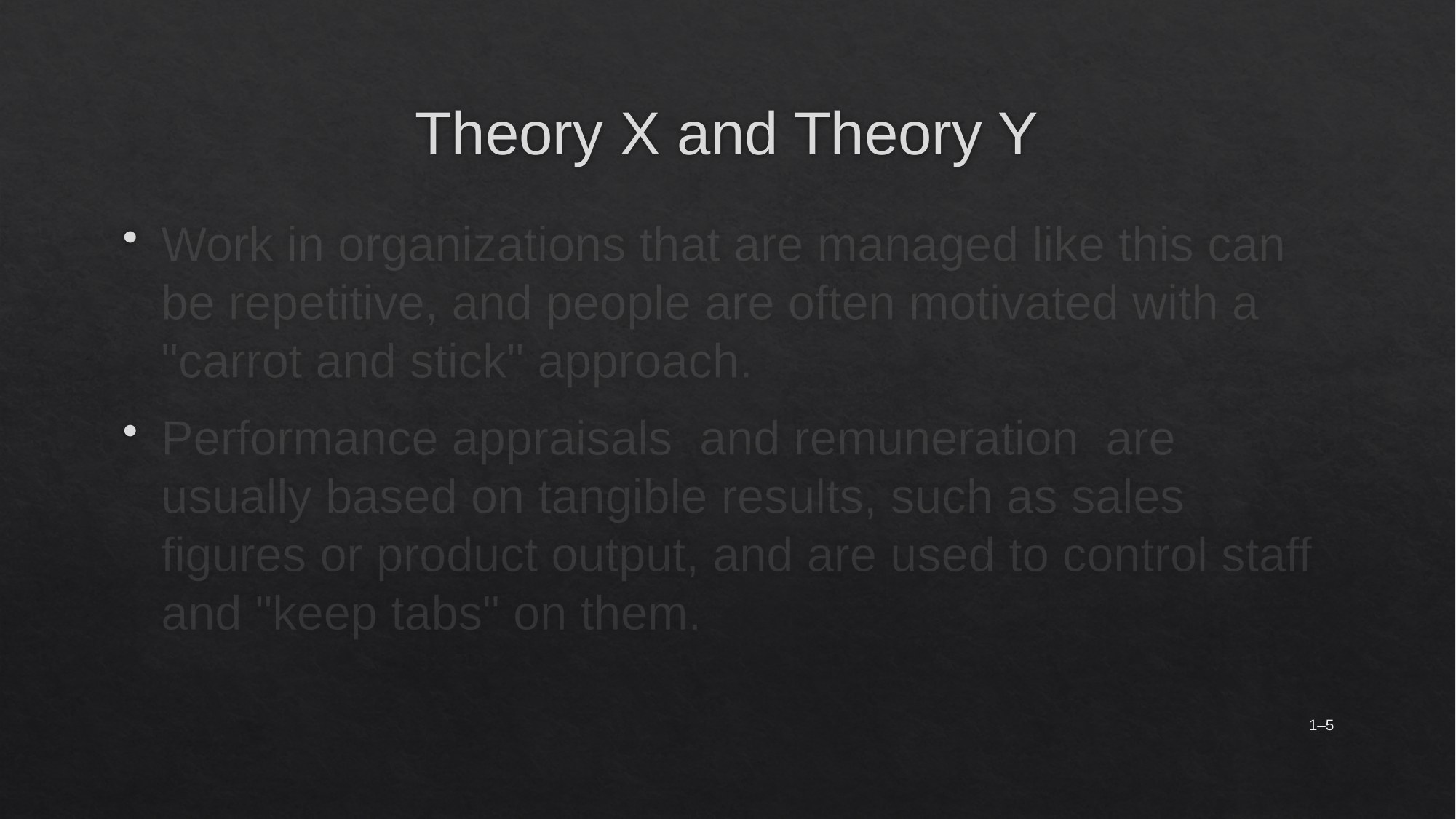

# Theory X and Theory Y
Work in organizations that are managed like this can be repetitive, and people are often motivated with a "carrot and stick" approach.
Performance appraisals  and remuneration  are usually based on tangible results, such as sales figures or product output, and are used to control staff and "keep tabs" on them.
1–5